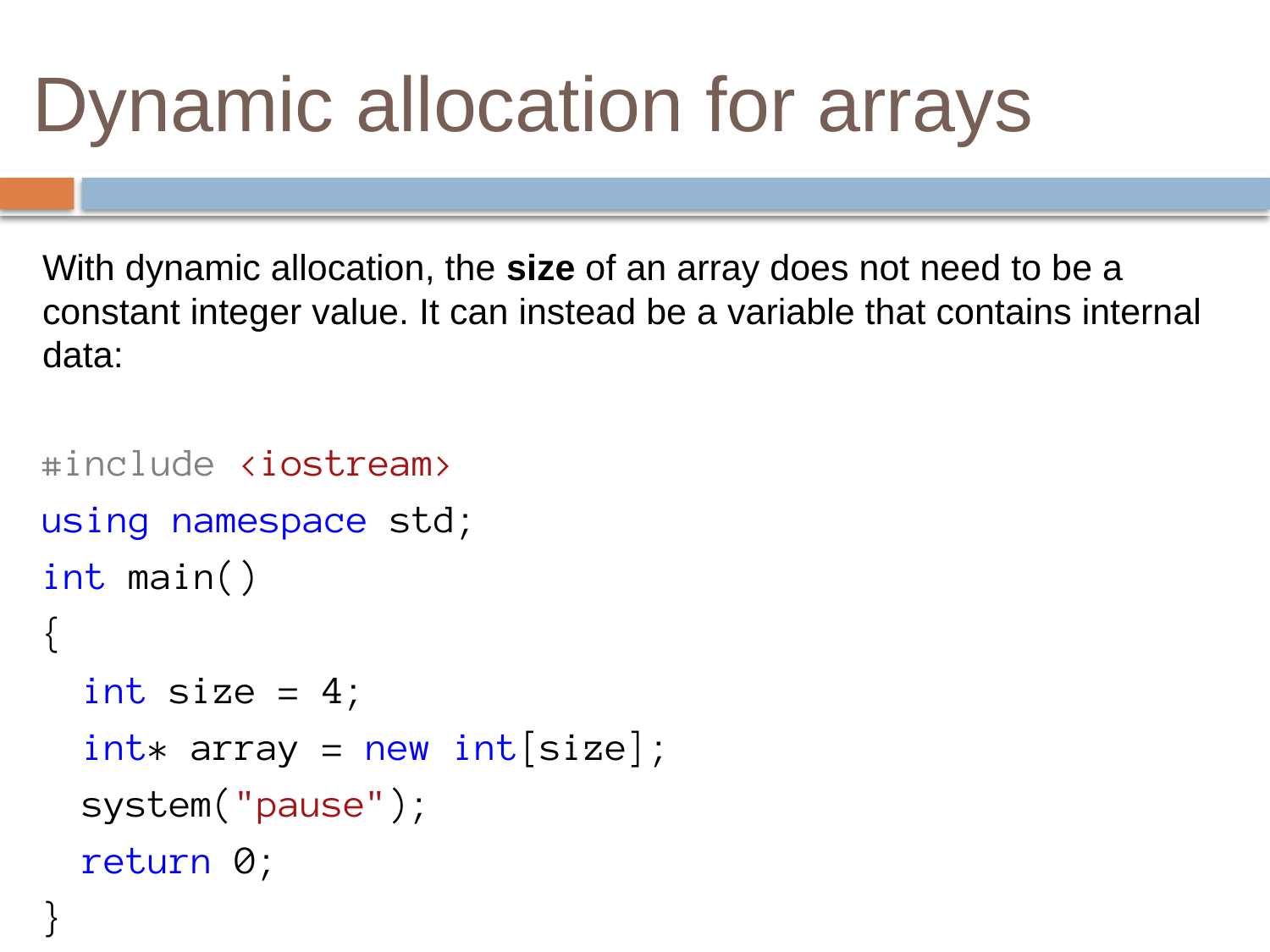

# Dynamic allocation for arrays
With dynamic allocation, the size of an array does not need to be a constant integer value. It can instead be a variable that contains internal data:

#include <iostream>
using namespace std;
int main()
{
	int size = 4;
	int* array = new int[size];
	system("pause");
	return 0;
}